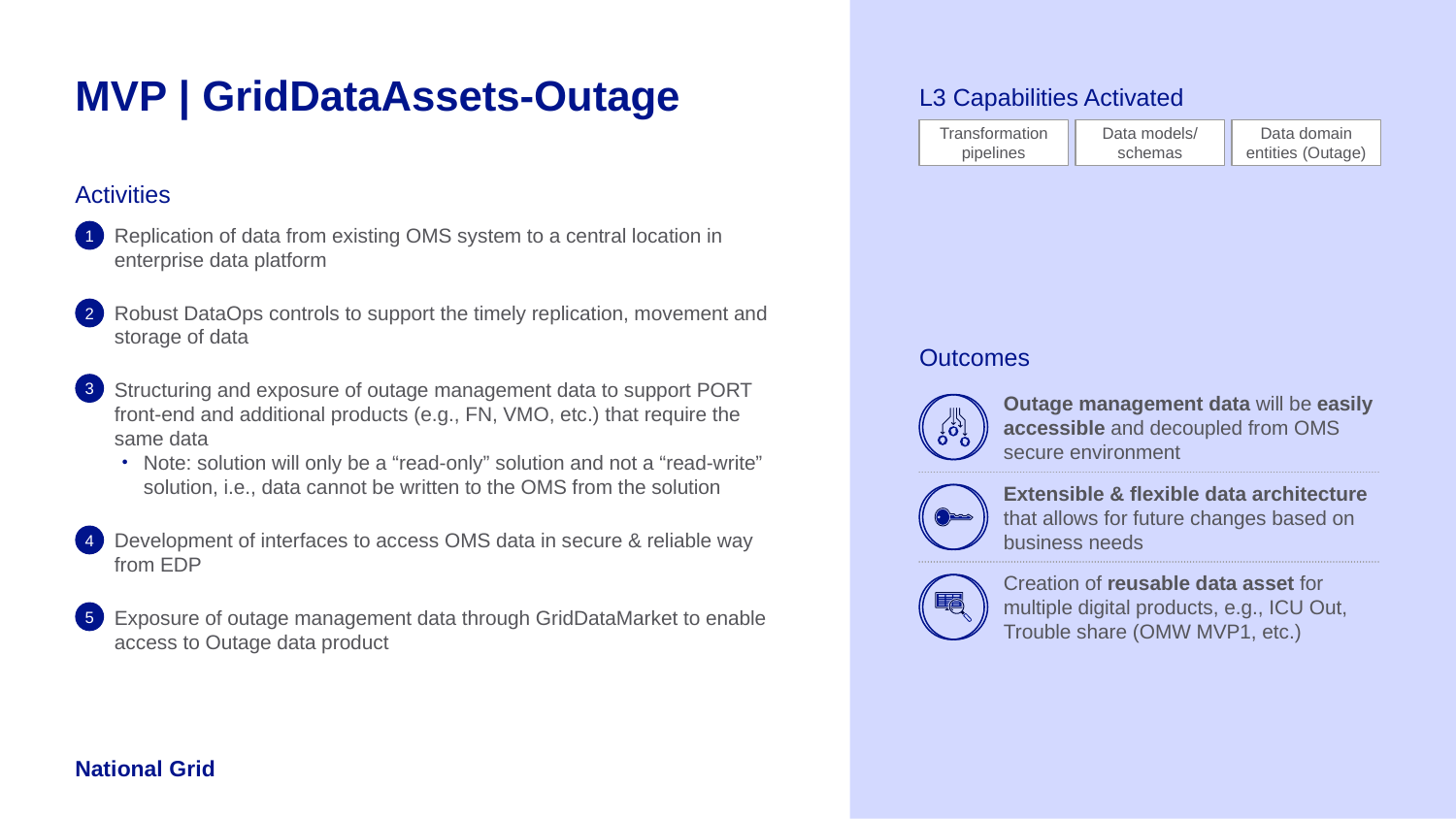

# MVP | GridDataAssets-Outage
L3 Capabilities Activated
Transformation pipelines
Data models/
schemas
Data domain
entities (Outage)
Define and implement roles within the enterprise data management platform
Activities
1
Replication of data from existing OMS system to a central location in enterprise data platform
Define field based access according to roles and datasets
2
Robust DataOps controls to support the timely replication, movement and storage of data
Setup the processes and owners to administer and apply this system through a sustainable governance structure
Outcomes
3
Structuring and exposure of outage management data to support PORT front-end and additional products (e.g., FN, VMO, etc.) that require the same data
Note: solution will only be a “read-only” solution and not a “read-write” solution, i.e., data cannot be written to the OMS from the solution
Outage management data will be easily accessible and decoupled from OMS secure environment

Add missing sensitive transmission fields that could not be loaded in EDP due to security access constraints
Extensible & flexible data architecture that allows for future changes based on business needs

4
Mask (Transmission) sensitive data elements and access based on role
Development of interfaces to access OMS data in secure & reliable way from EDP
Creation of reusable data asset for multiple digital products, e.g., ICU Out, Trouble share (OMW MVP1, etc.)

5
Exposure of outage management data through GridDataMarket to enable access to Outage data product
Tag and associate data with the appropriate classification of the tag and make this available through GridDataMarketplace
Establish data encryption for PII data within the platform